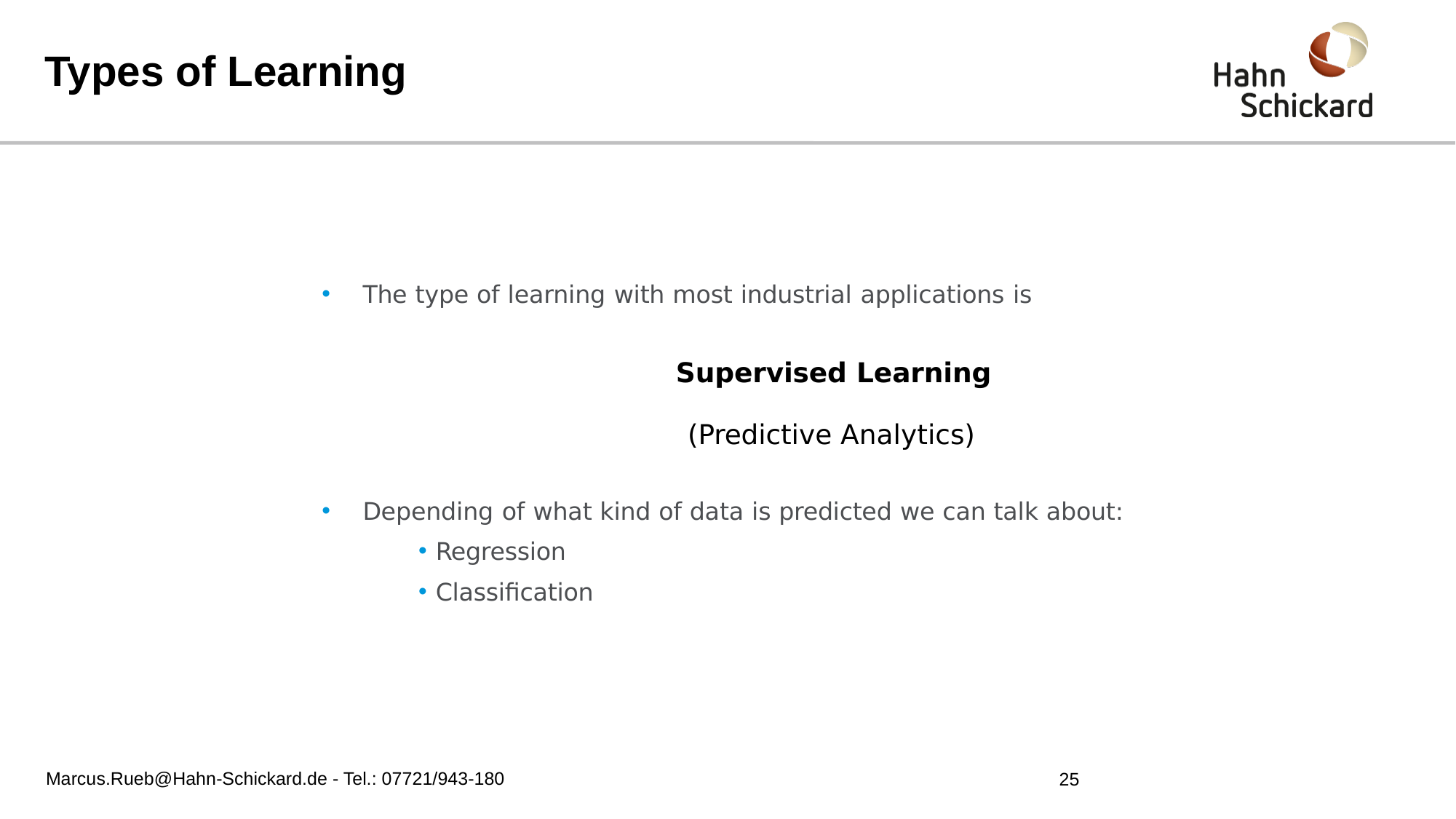

# Types of Learning
The type of learning with most industrial applications is

Supervised Learning
(Predictive Analytics)

Depending of what kind of data is predicted we can talk about:
Regression
Classification
Marcus.Rueb@Hahn-Schickard.de - Tel.: 07721/943-180
25